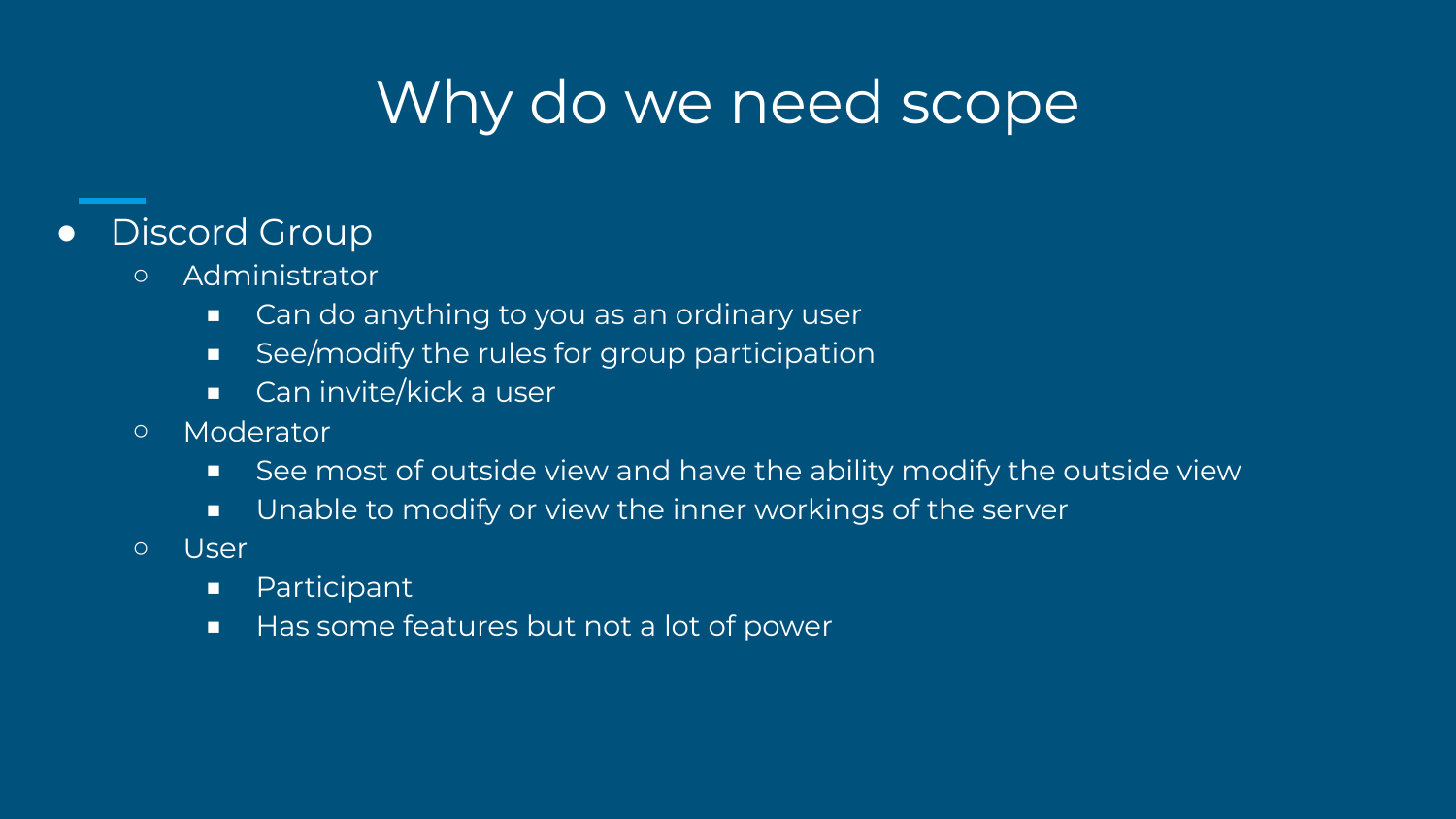

# Why do we need scope
Discord Group
Administrator
Can do anything to you as an ordinary user
See/modify the rules for group participation
Can invite/kick a user
Moderator
See most of outside view and have the ability modify the outside view
Unable to modify or view the inner workings of the server
User
Participant
Has some features but not a lot of power